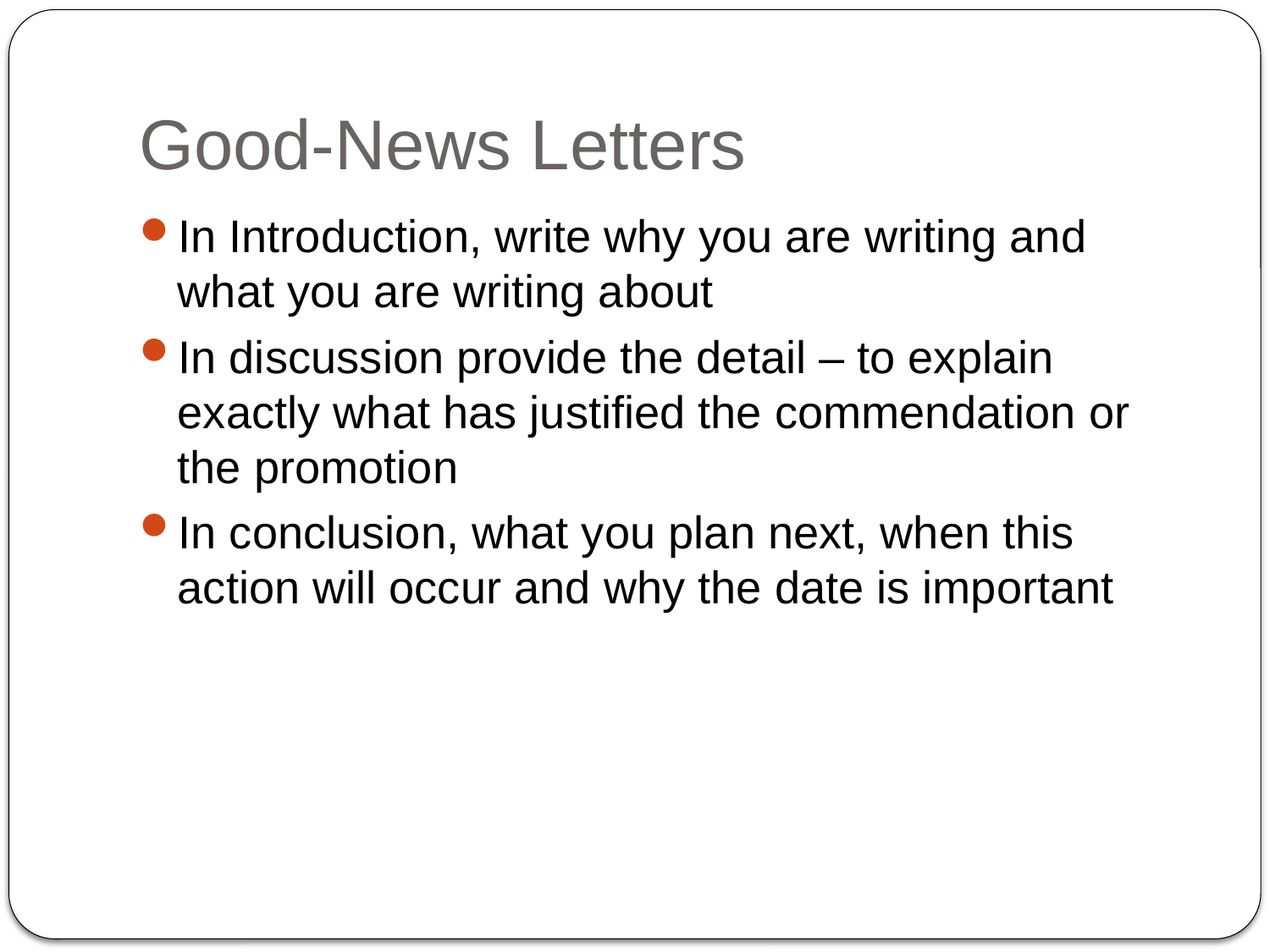

# Good-News Letters
In Introduction, write why you are writing and what you are writing about
In discussion provide the detail – to explain exactly what has justified the commendation or the promotion
In conclusion, what you plan next, when this action will occur and why the date is important